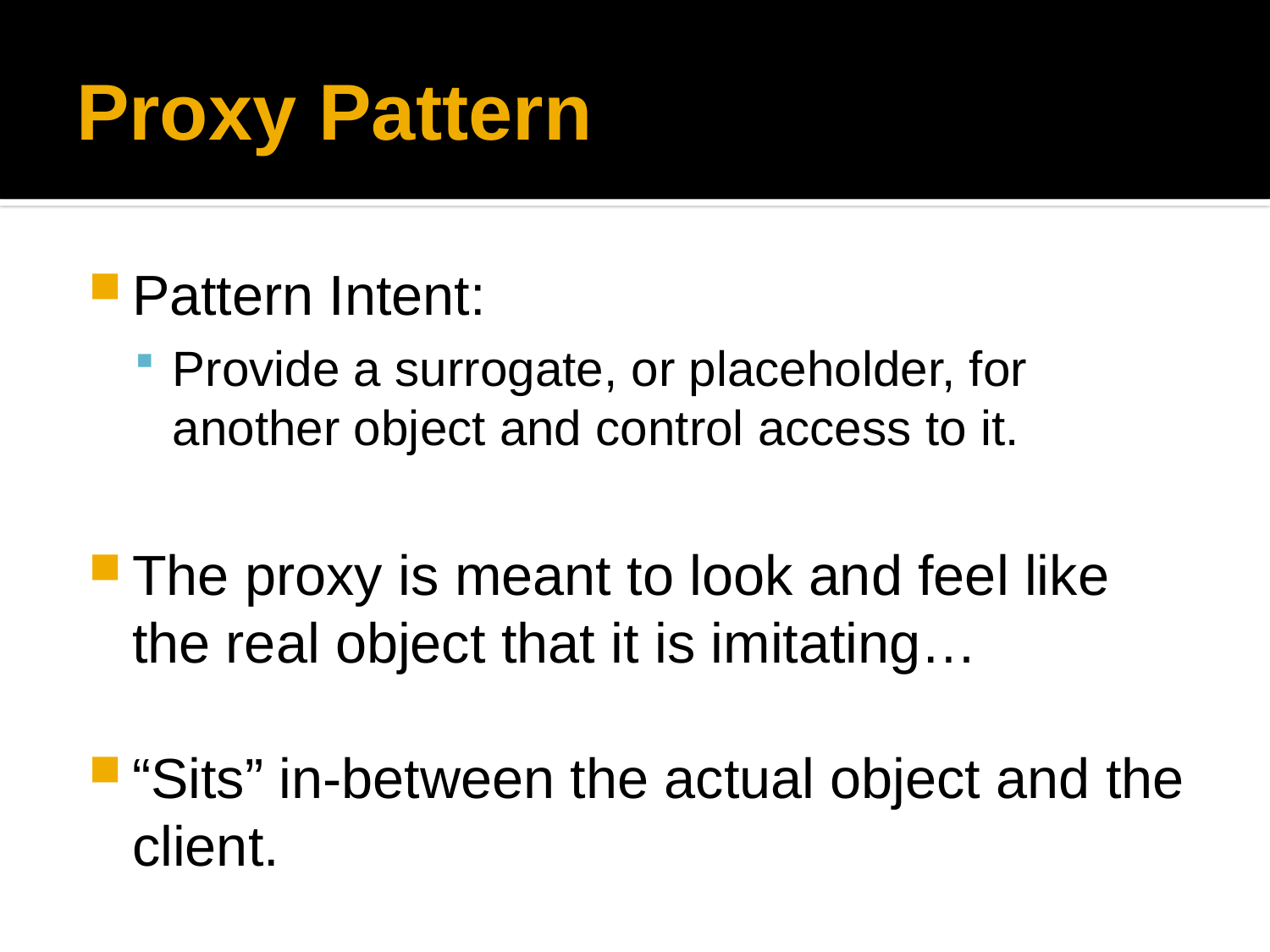

# Proxy Pattern
Pattern Intent:
Provide a surrogate, or placeholder, for another object and control access to it.

The proxy is meant to look and feel like the real object that it is imitating…

“Sits” in-between the actual object and the client.